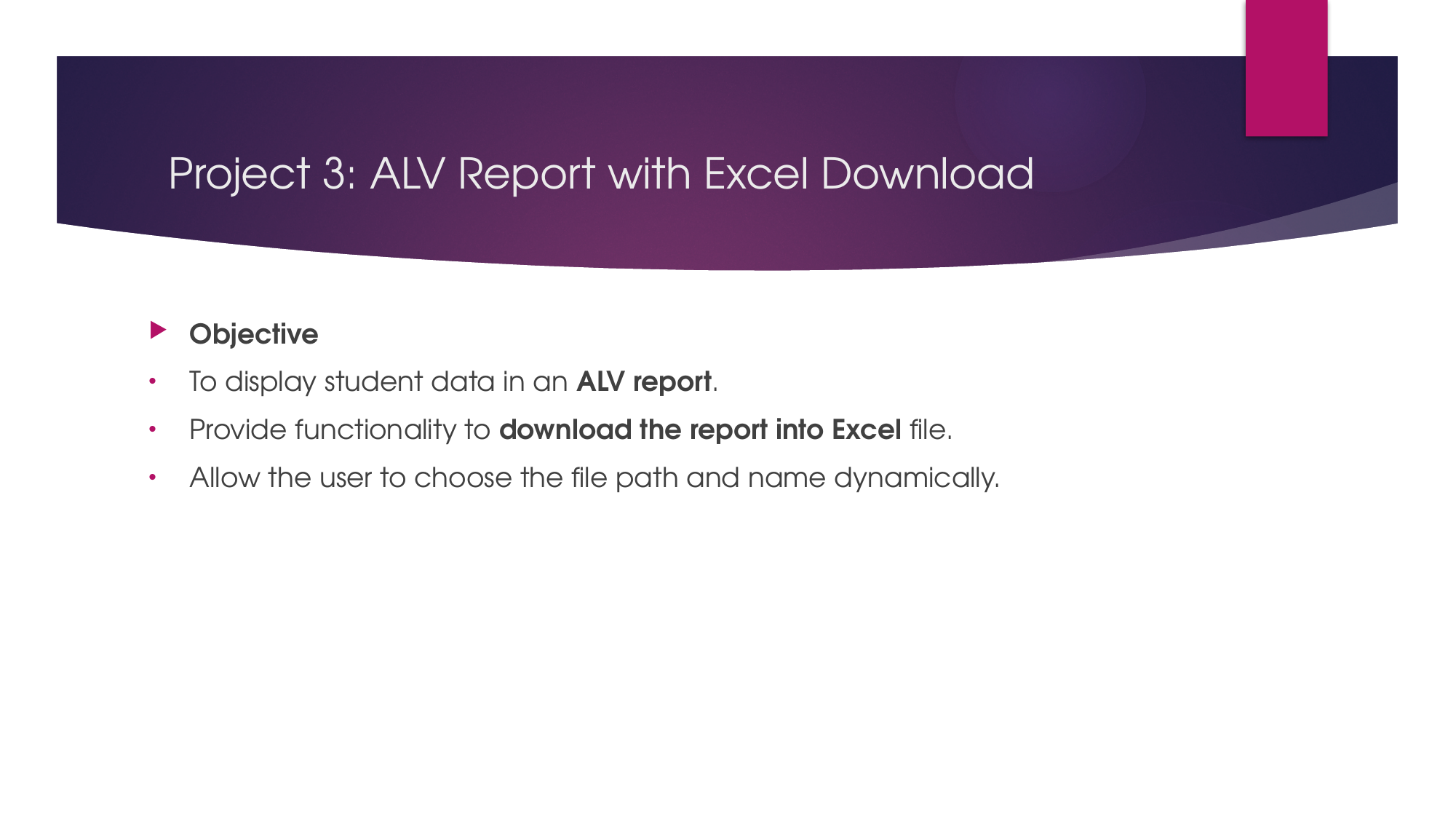

# Project 3: ALV Report with Excel Download
Objective
To display student data in an ALV report.
Provide functionality to download the report into Excel file.
Allow the user to choose the file path and name dynamically.